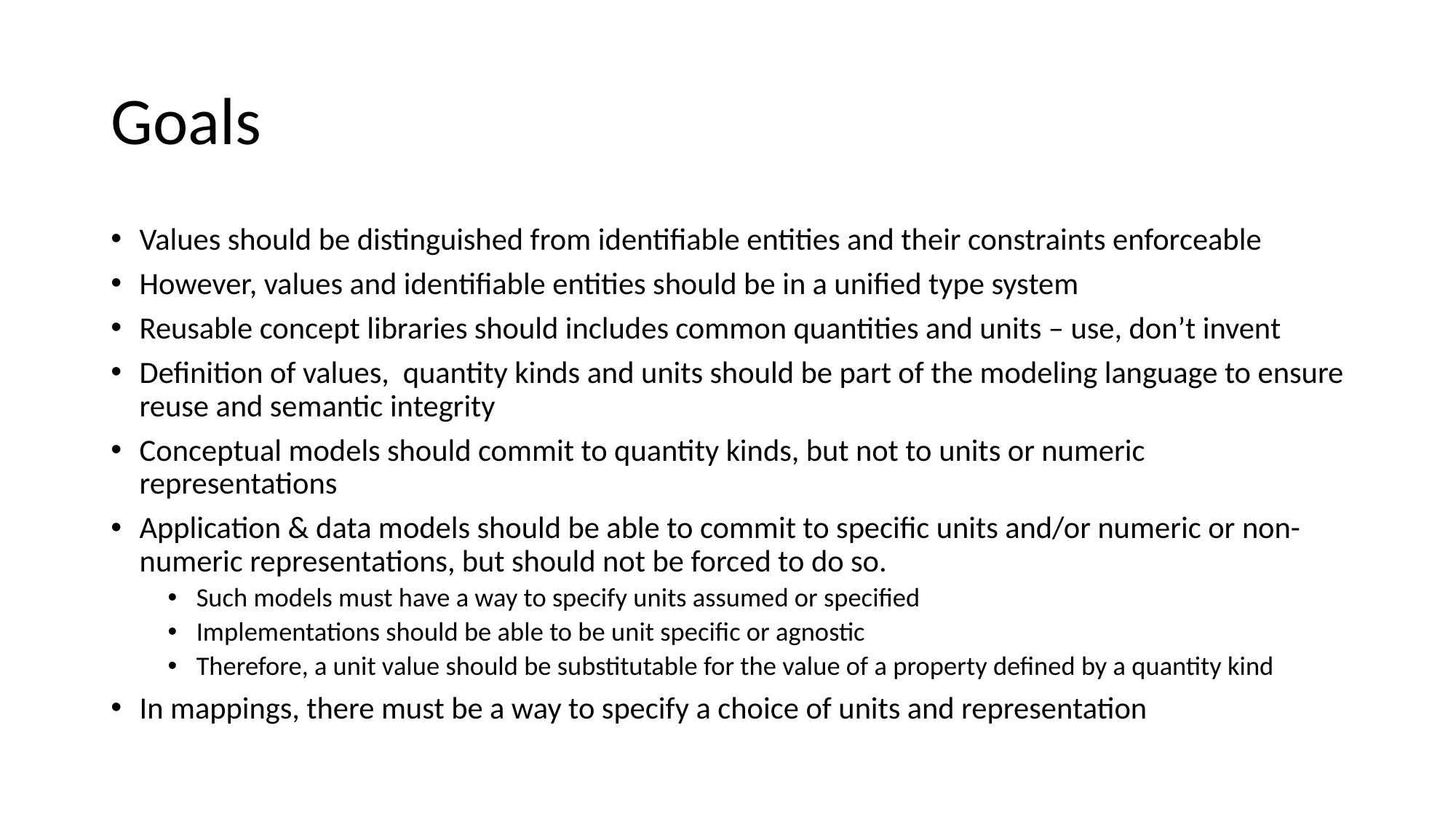

# Goals
Values should be distinguished from identifiable entities and their constraints enforceable
However, values and identifiable entities should be in a unified type system
Reusable concept libraries should includes common quantities and units – use, don’t invent
Definition of values,  quantity kinds and units should be part of the modeling language to ensure reuse and semantic integrity
Conceptual models should commit to quantity kinds, but not to units or numeric representations
Application & data models should be able to commit to specific units and/or numeric or non-numeric representations, but should not be forced to do so.
Such models must have a way to specify units assumed or specified
Implementations should be able to be unit specific or agnostic
Therefore, a unit value should be substitutable for the value of a property defined by a quantity kind
In mappings, there must be a way to specify a choice of units and representation